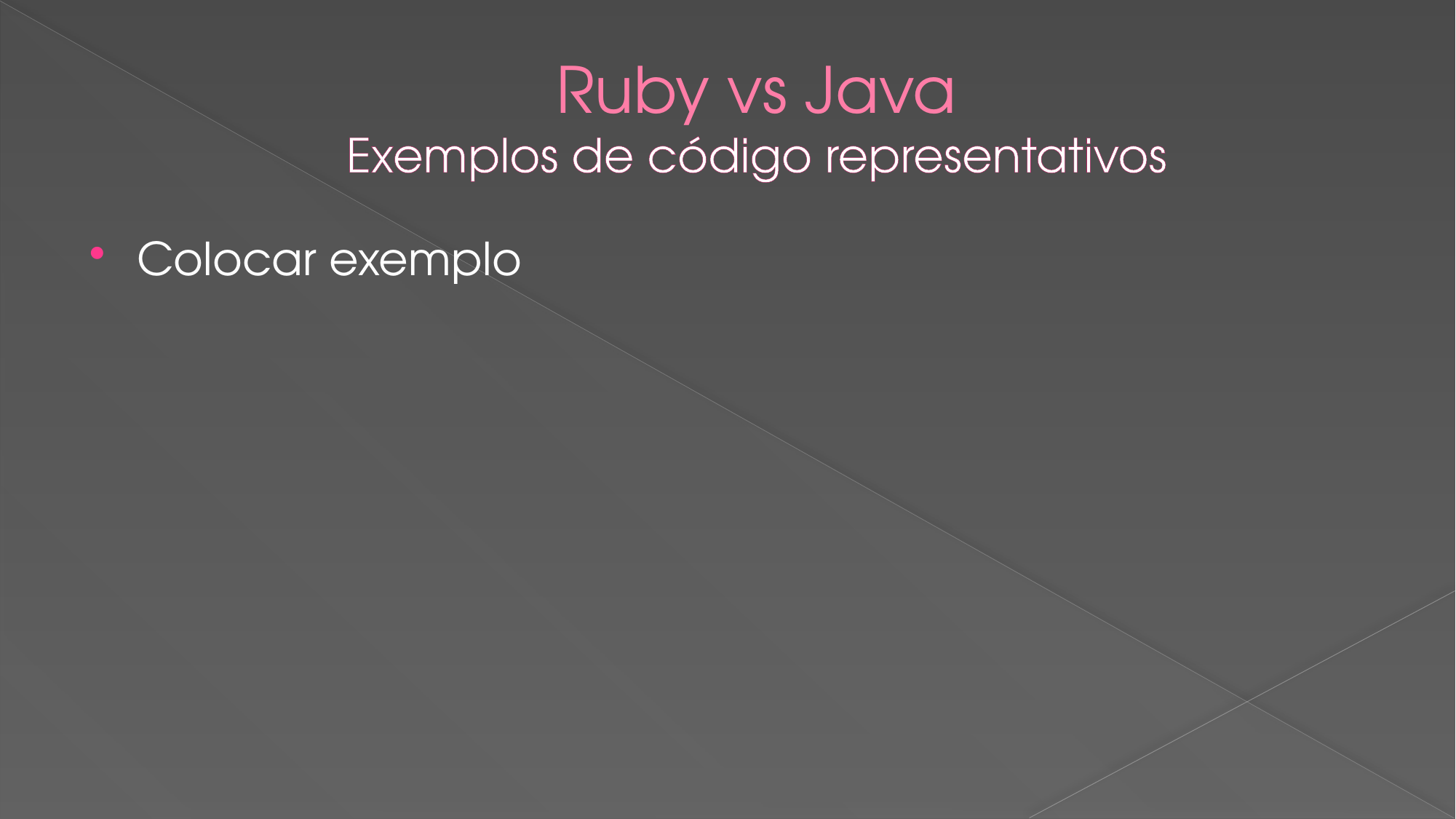

# Ruby vs Java Exemplos de código representativos
Colocar exemplo